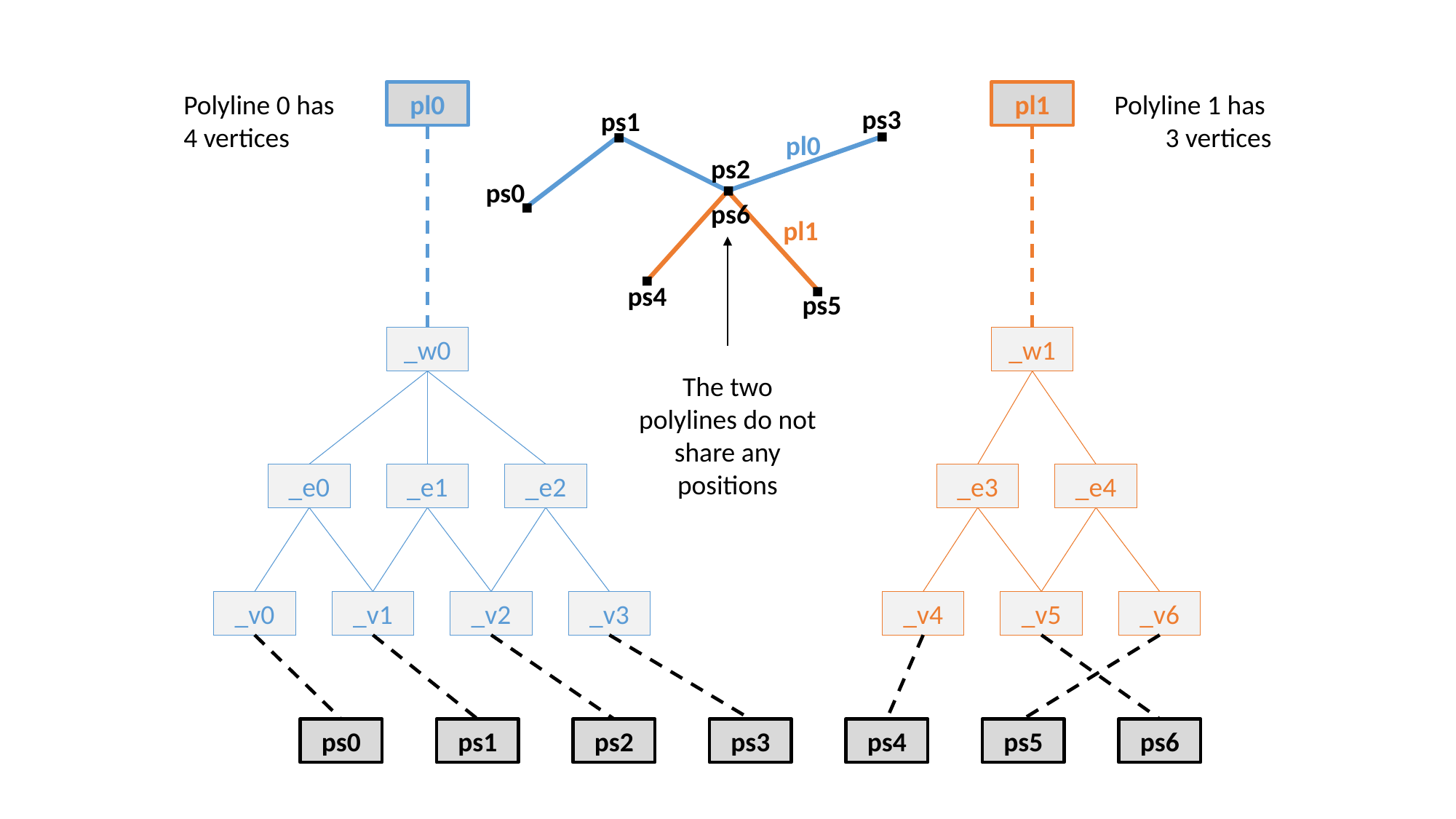

Polyline 0 has
4 vertices
pl0
pl1
Polyline 1 has
3 vertices
ps3
ps1
pl0

ps2
ps0

ps6

pl1
ps4

ps5

_w0
_w1
The two polylines do not share any positions
_e0
_e1
_e2
_e3
_e4
_v0
_v1
_v2
_v3
_v4
_v5
_v6
ps0
ps1
ps2
ps3
ps4
ps5
ps6